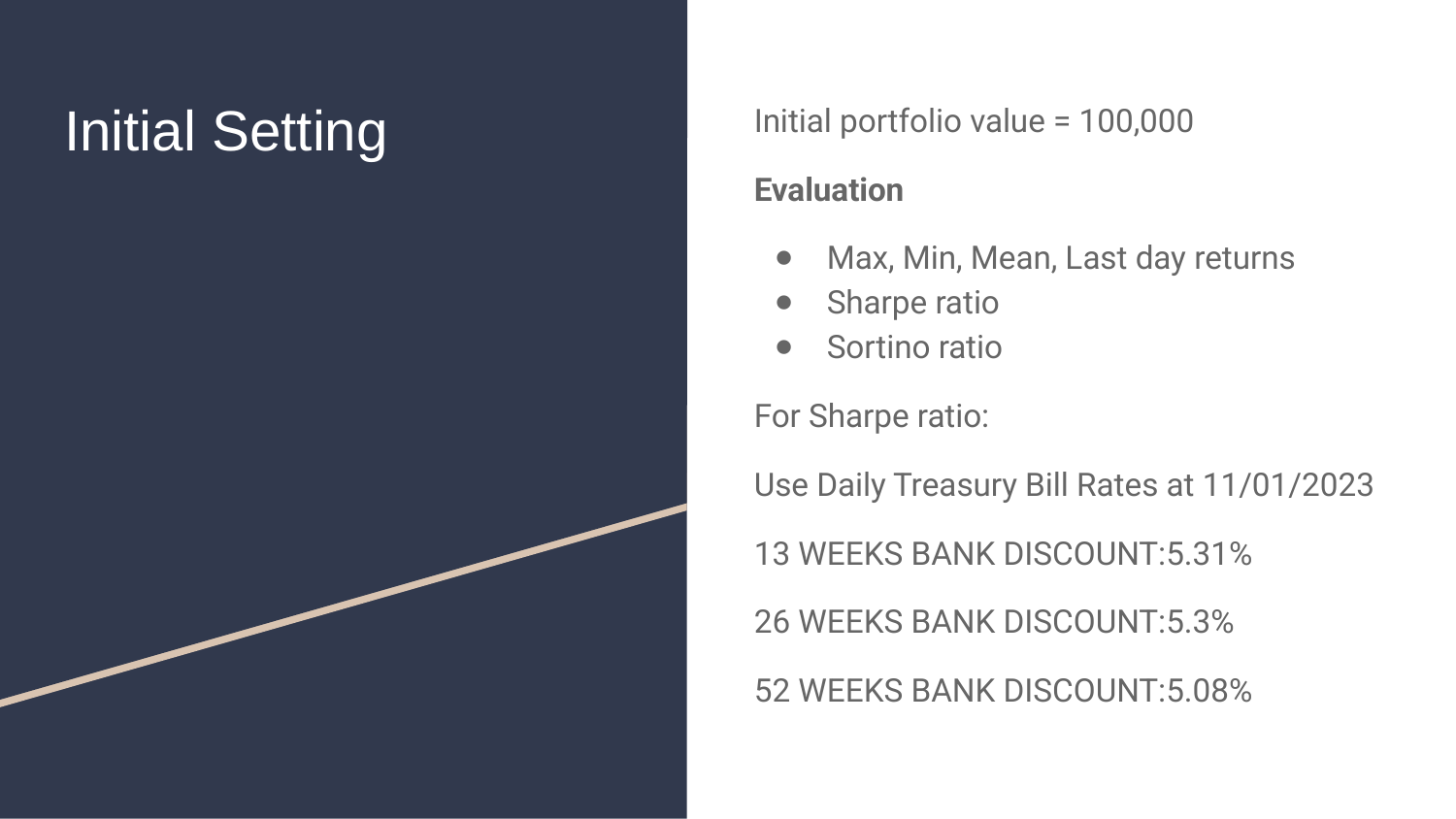

# Initial Setting
Initial portfolio value = 100,000
Evaluation
Max, Min, Mean, Last day returns
Sharpe ratio
Sortino ratio
For Sharpe ratio:
Use Daily Treasury Bill Rates at 11/01/2023
13 WEEKS BANK DISCOUNT:5.31%
26 WEEKS BANK DISCOUNT:5.3%
52 WEEKS BANK DISCOUNT:5.08%